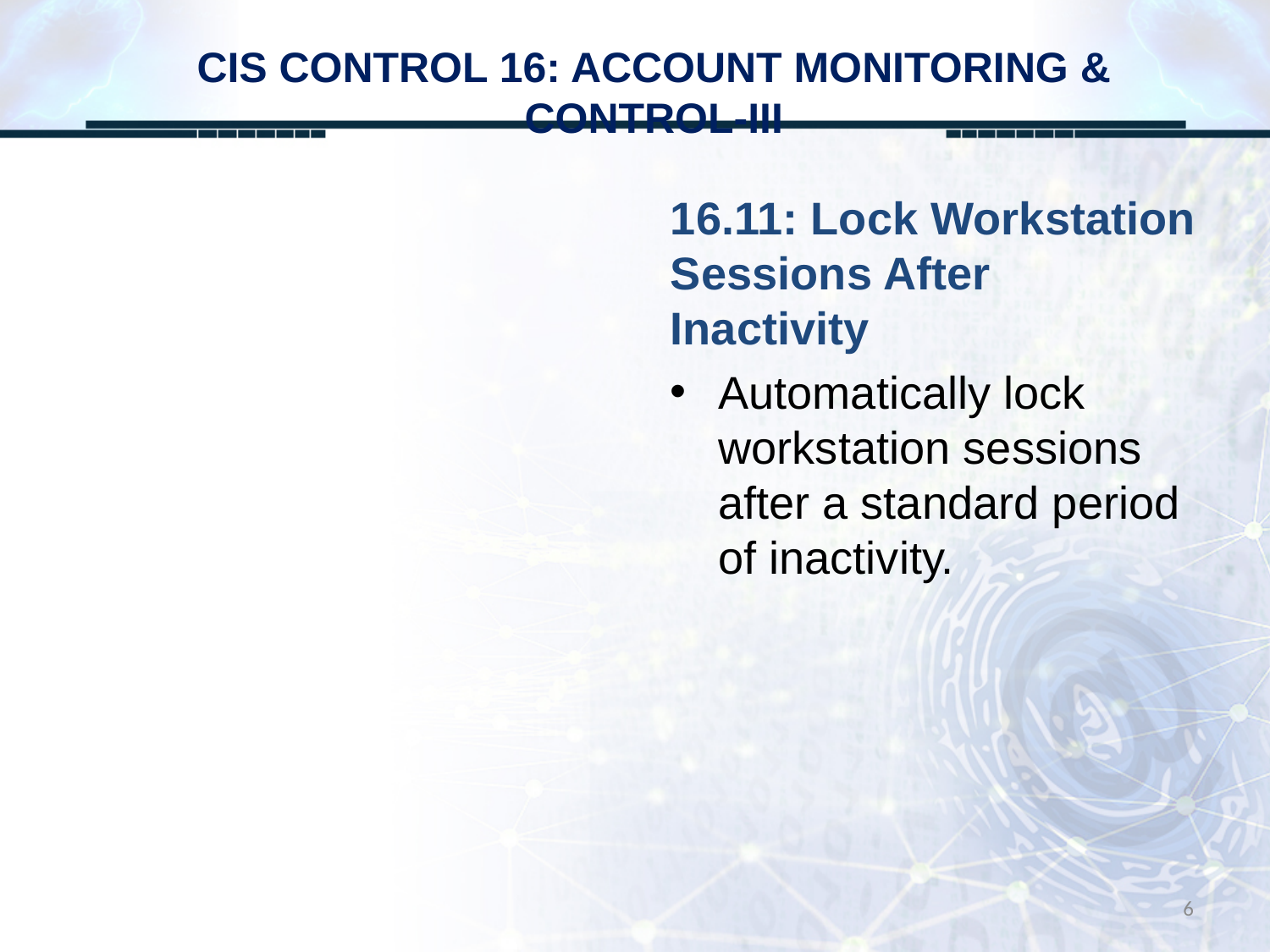

# CIS CONTROL 16: ACCOUNT MONITORING & CONTROL-III
16.11: Lock Workstation Sessions After Inactivity
Automatically lock workstation sessions after a standard period of inactivity.
6